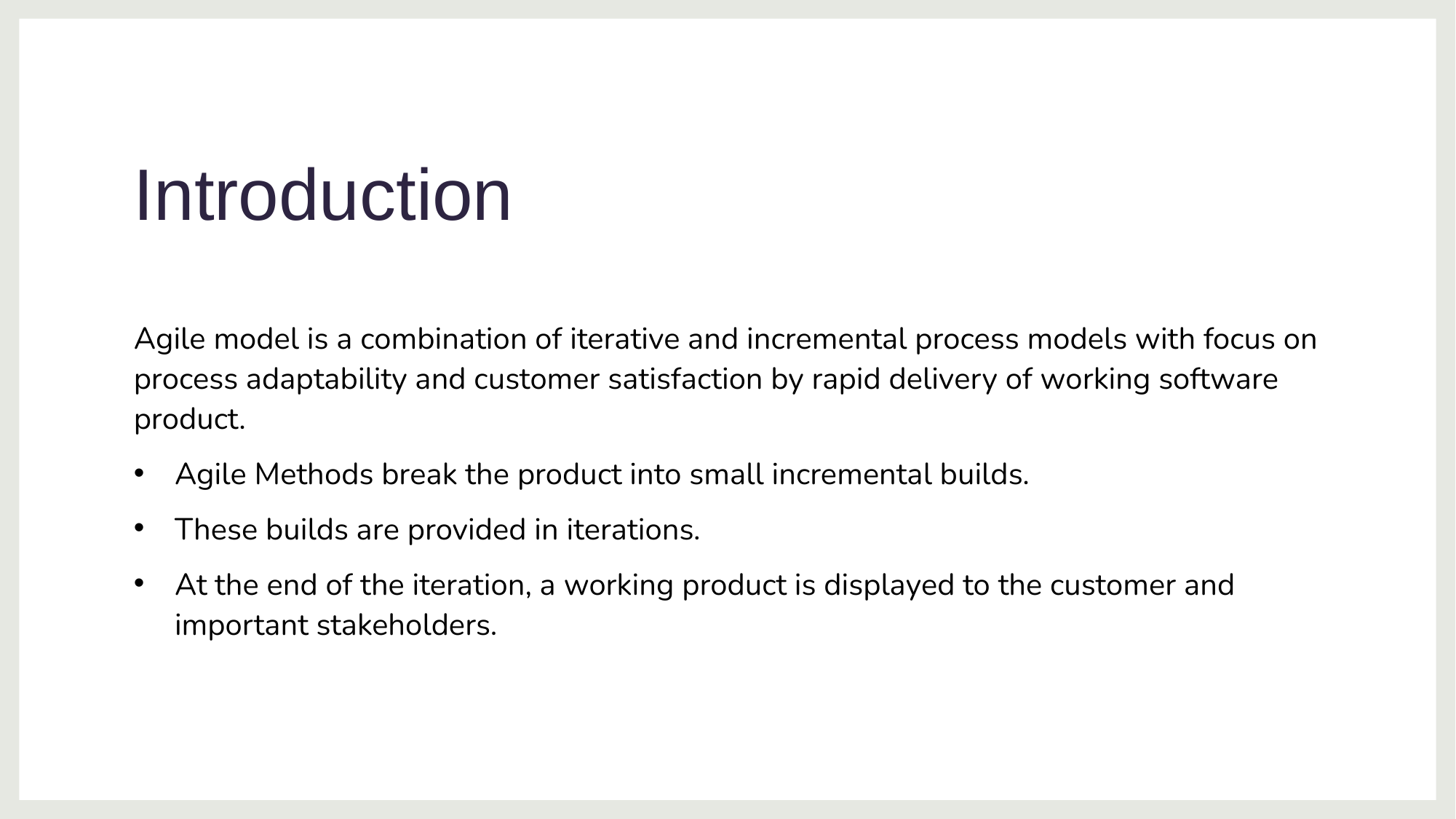

# Introduction

Agile model is a combination of iterative and incremental process models with focus on process adaptability and customer satisfaction by rapid delivery of working software product.
Agile Methods break the product into small incremental builds.
These builds are provided in iterations.
At the end of the iteration, a working product is displayed to the customer and important stakeholders.